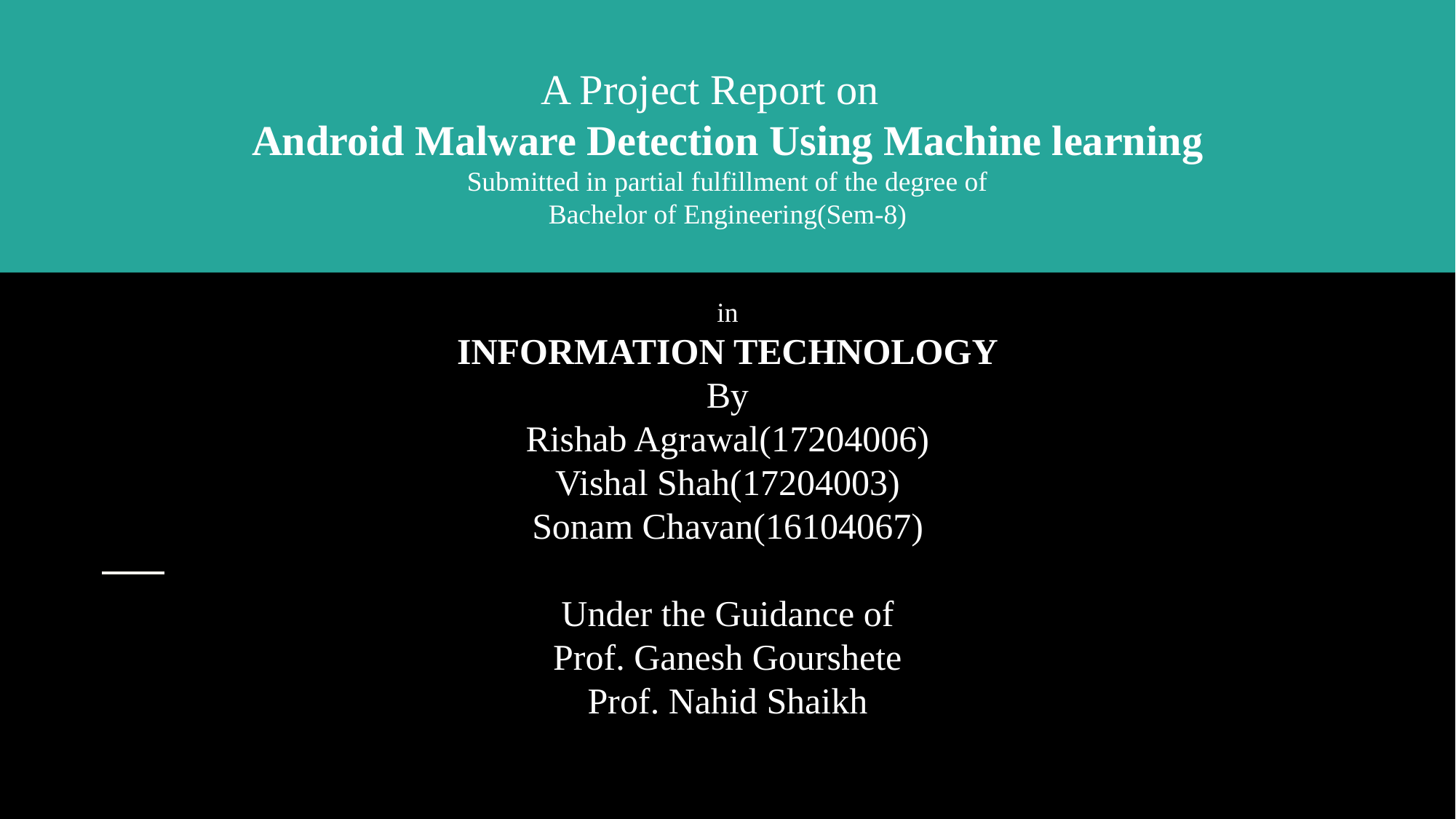

A Project Report on
Android Malware Detection Using Machine learning
Submitted in partial fulfillment of the degree of
Bachelor of Engineering(Sem-8)

in
INFORMATION TECHNOLOGY
By
Rishab Agrawal(17204006)
Vishal Shah(17204003)
Sonam Chavan(16104067)

Under the Guidance of
Prof. Ganesh Gourshete
Prof. Nahid Shaikh